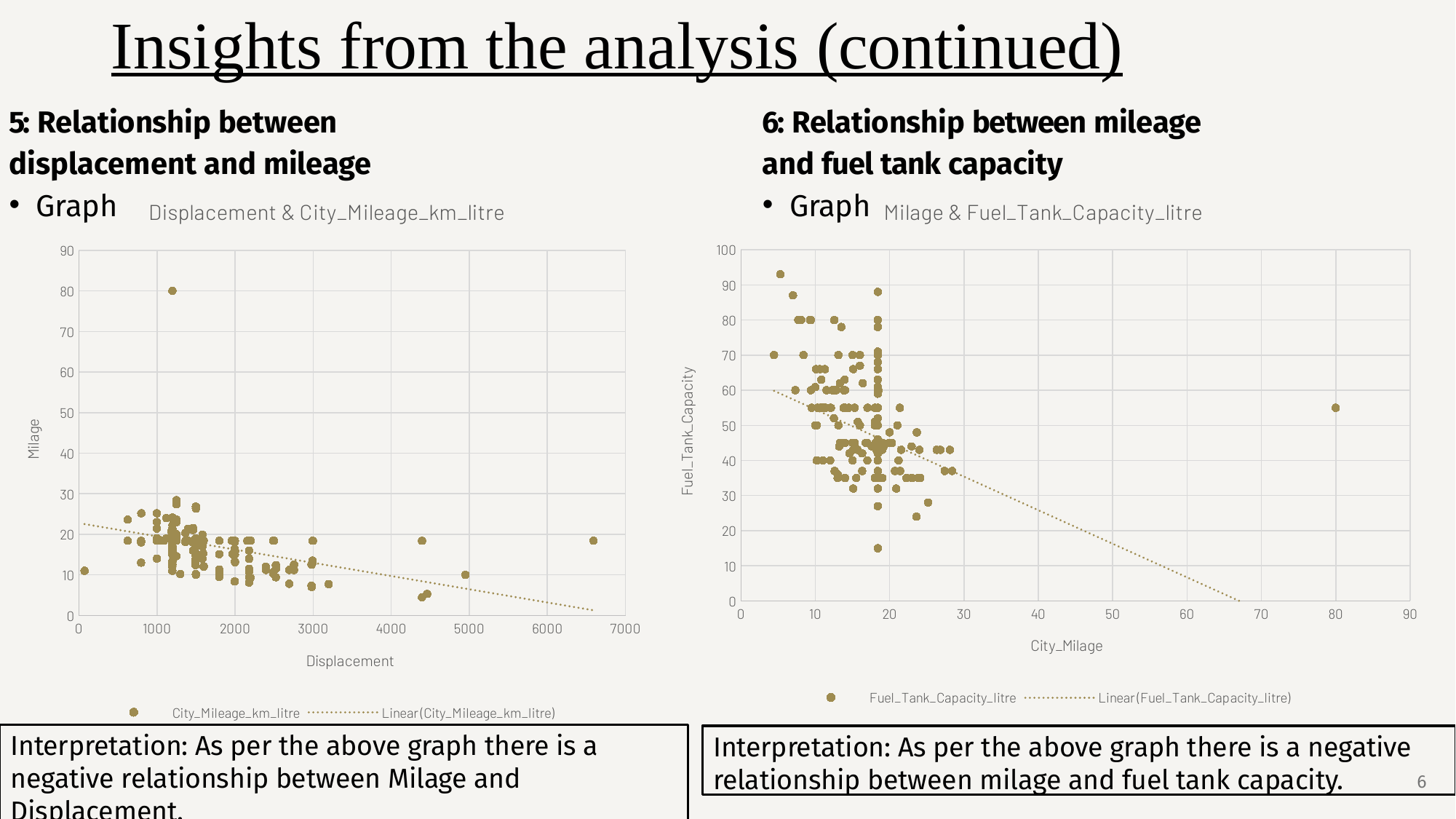

# Insights from the analysis (continued)
5: Relationship between
displacement and mileage
Graph
6: Relationship between mileage
and fuel tank capacity
Graph

### Chart: Displacement & City_Mileage_km_litre

| Category | City_Mileage_km_litre |
|---|---|

### Chart: Milage & Fuel_Tank_Capacity_litre

| Category | Fuel_Tank_Capacity_litre |
|---|---|
Interpretation: As per the above graph there is a negative relationship between Milage and Displacement.
Interpretation: As per the above graph there is a negative relationship between milage and fuel tank capacity.
6